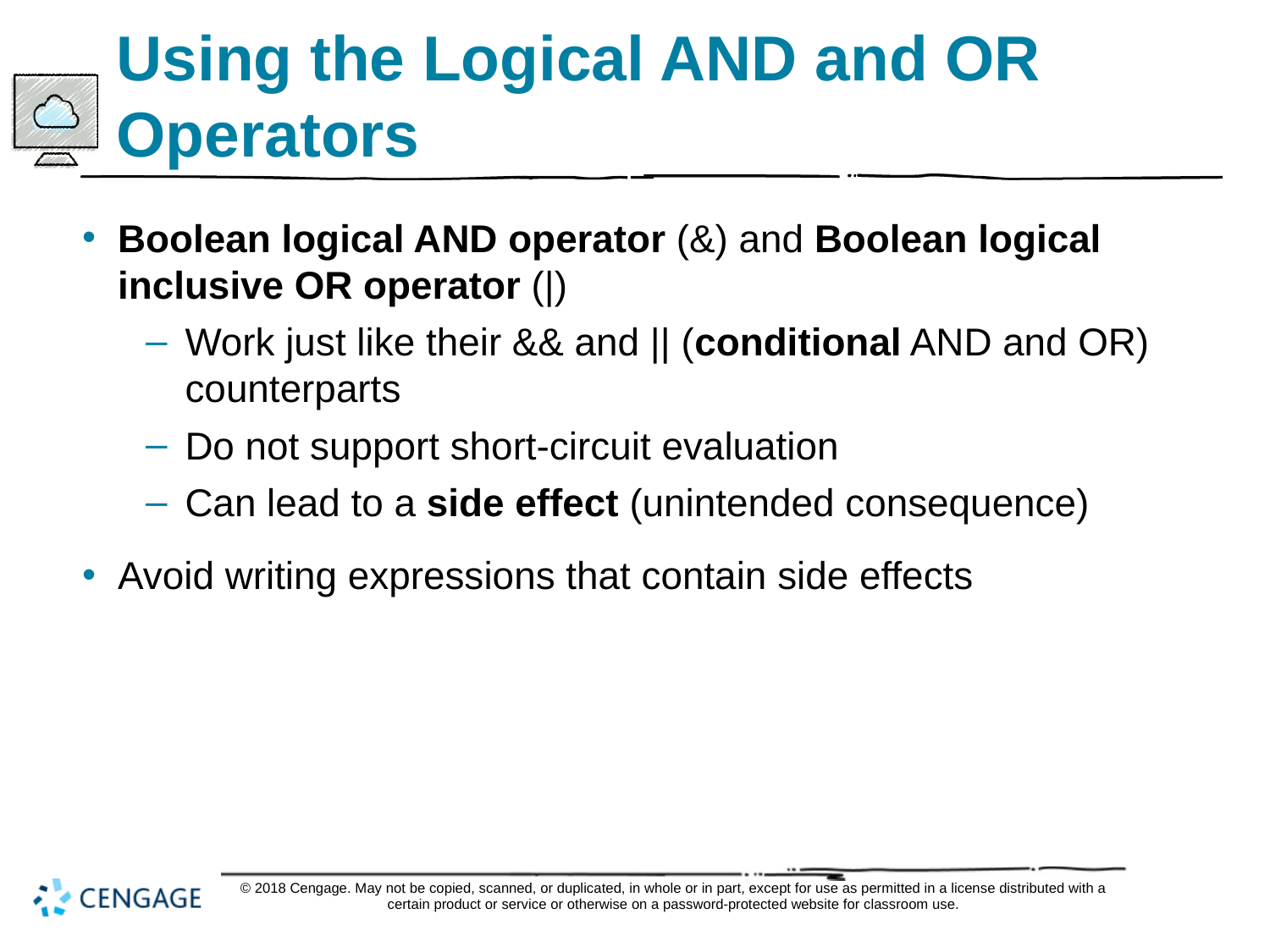

# Using the Logical AND and OR Operators
Boolean logical AND operator (&) and Boolean logical inclusive OR operator (|)
Work just like their && and || (conditional AND and OR) counterparts
Do not support short-circuit evaluation
Can lead to a side effect (unintended consequence)
Avoid writing expressions that contain side effects
© 2018 Cengage. May not be copied, scanned, or duplicated, in whole or in part, except for use as permitted in a license distributed with a certain product or service or otherwise on a password-protected website for classroom use.